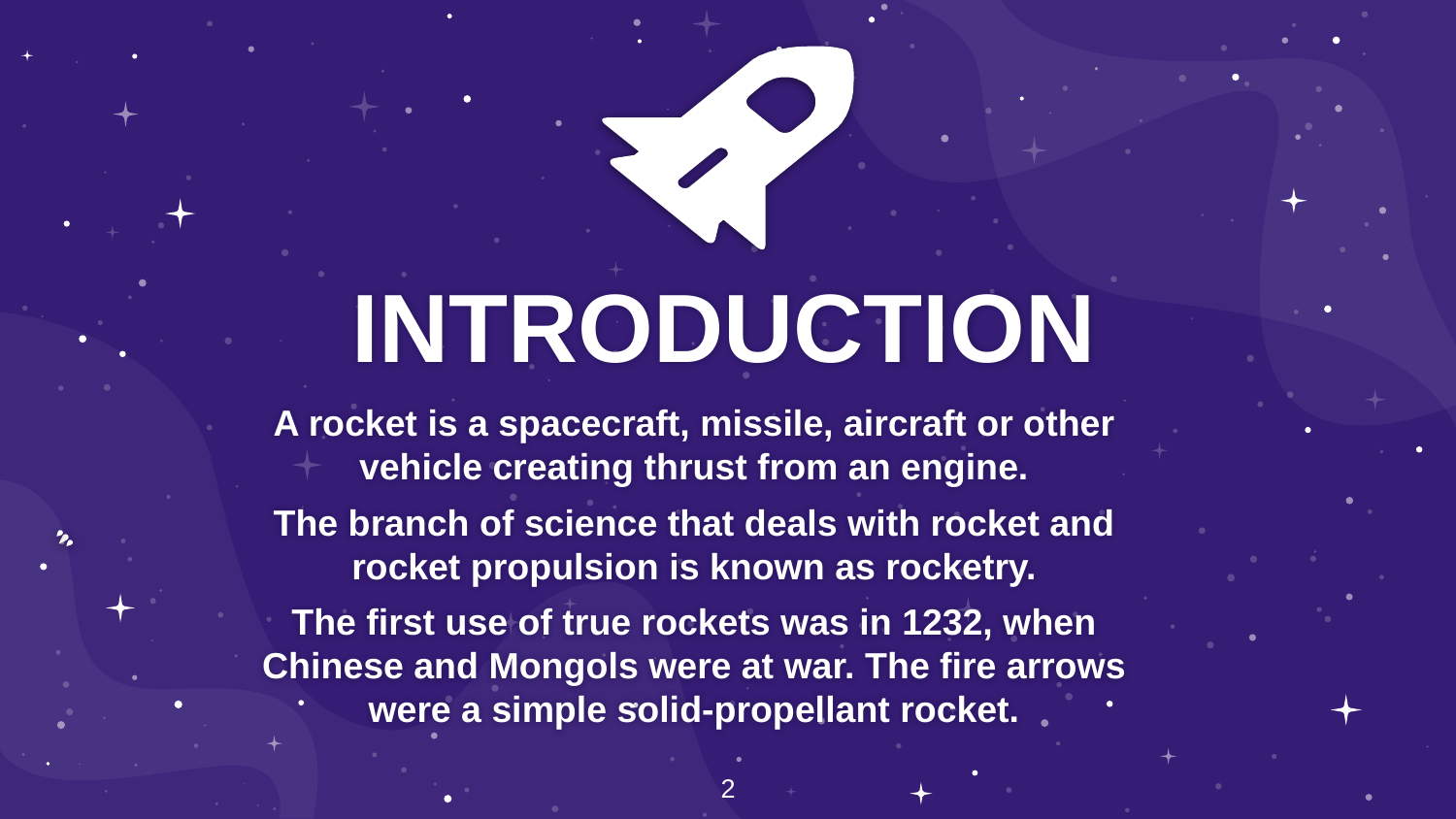

INTRODUCTION
A rocket is a spacecraft, missile, aircraft or other vehicle creating thrust from an engine.
The branch of science that deals with rocket and rocket propulsion is known as rocketry.
The first use of true rockets was in 1232, when Chinese and Mongols were at war. The fire arrows were a simple solid-propellant rocket.
2